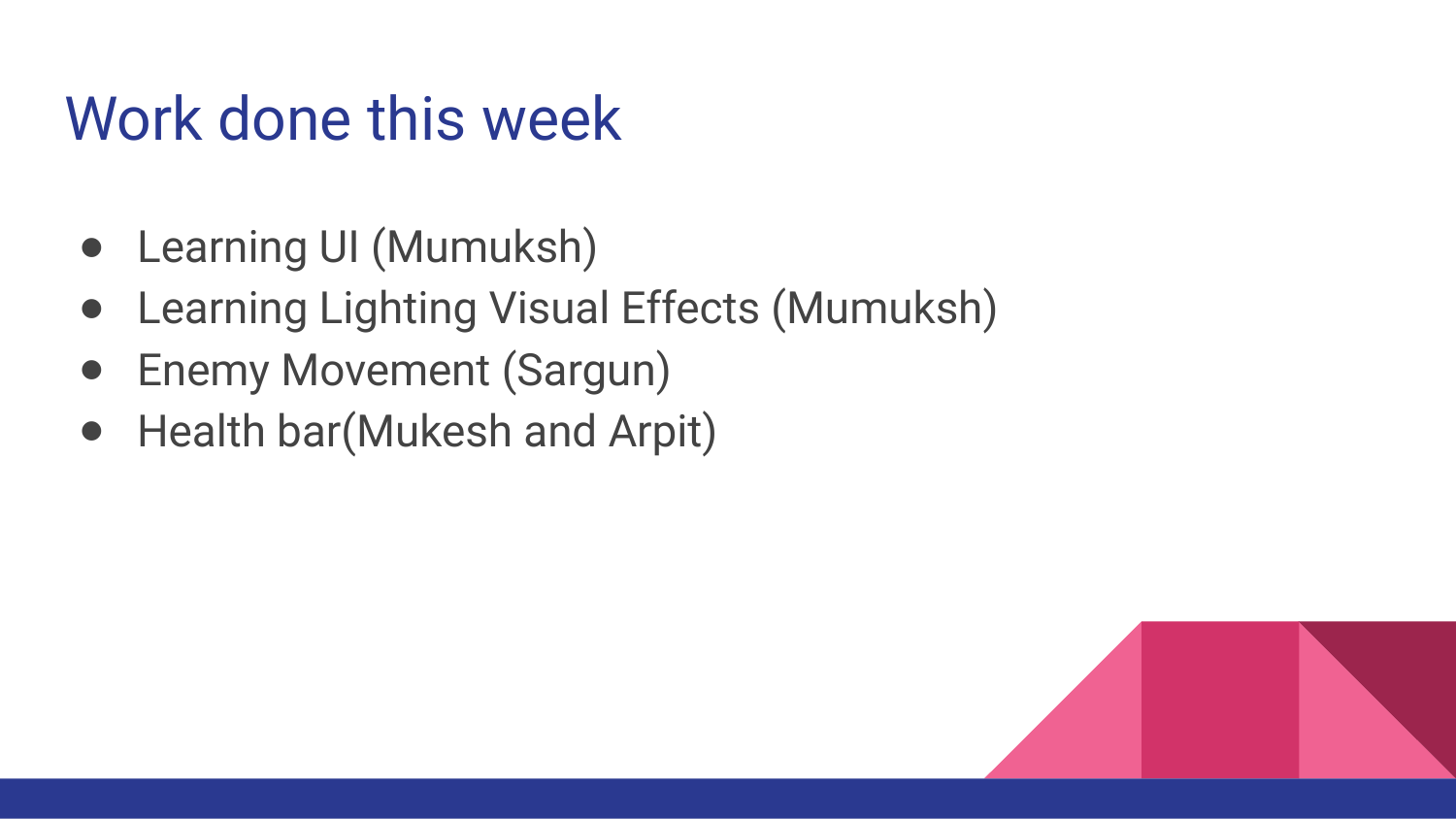

# Work done this week
Learning UI (Mumuksh)
Learning Lighting Visual Effects (Mumuksh)
Enemy Movement (Sargun)
Health bar(Mukesh and Arpit)